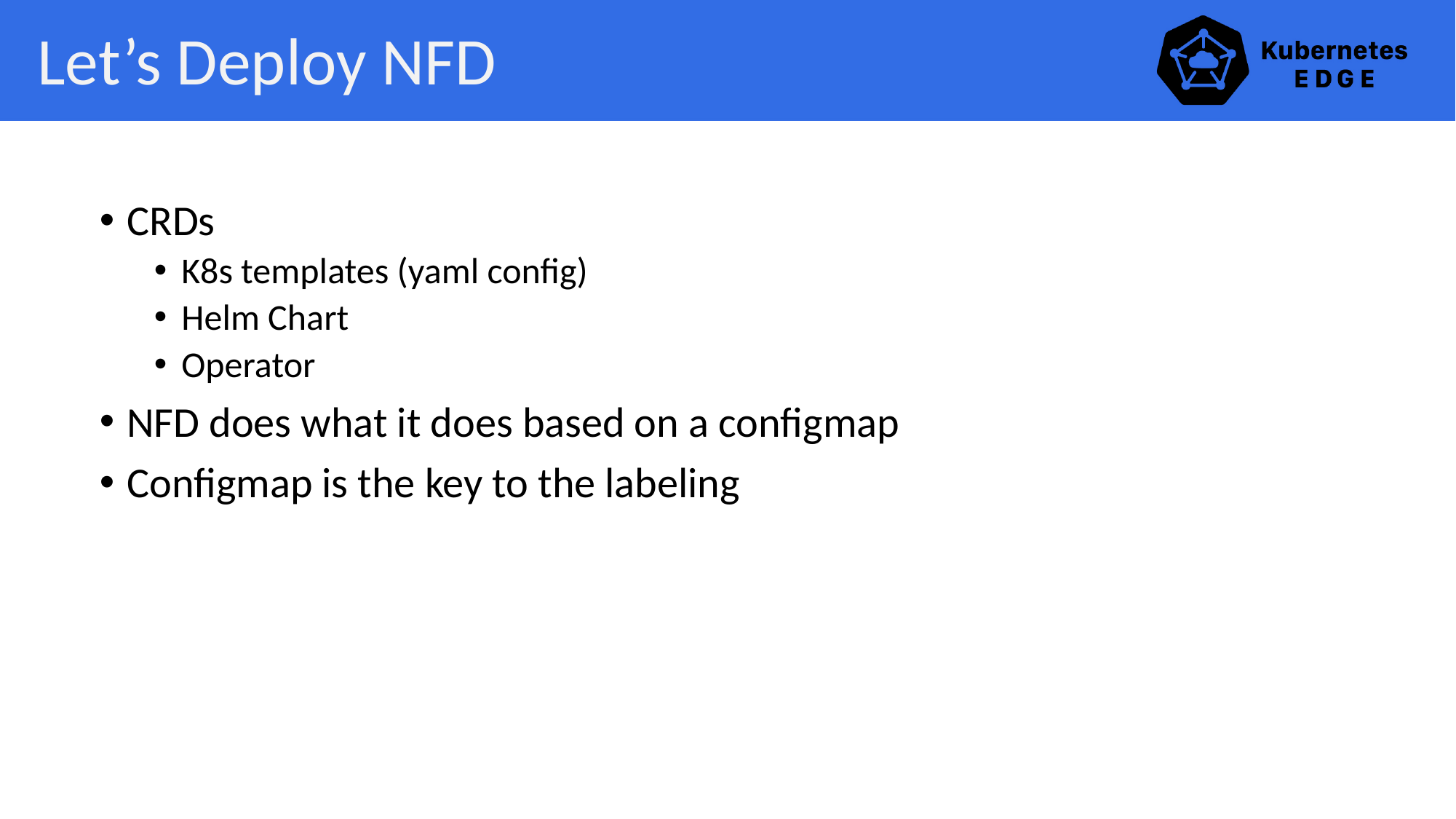

# Let’s Deploy NFD
CRDs
K8s templates (yaml config)
Helm Chart
Operator
NFD does what it does based on a configmap
Configmap is the key to the labeling